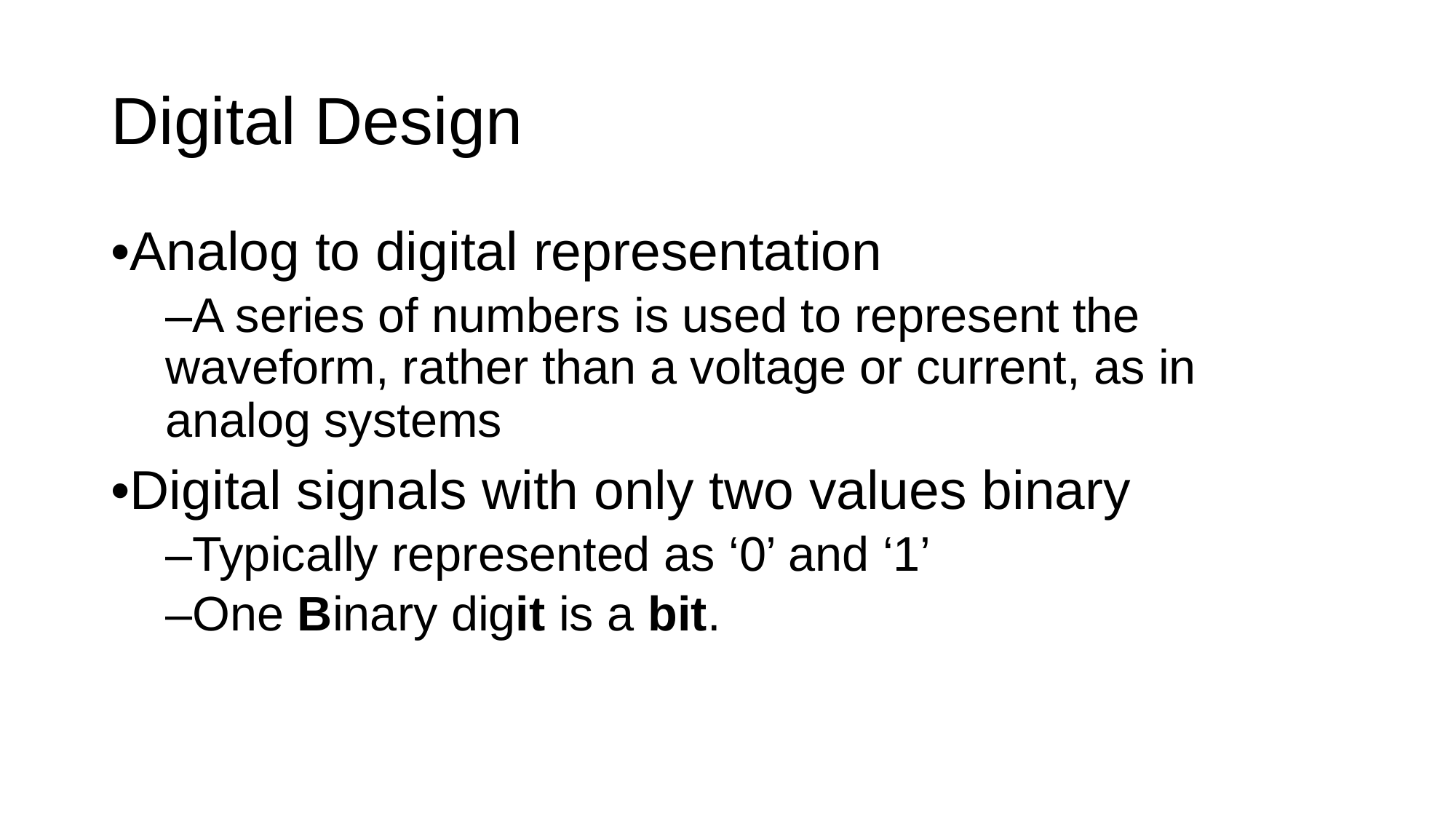

# Digital Design
•Analog to digital representation
–A series of numbers is used to represent the waveform, rather than a voltage or current, as in analog systems
•Digital signals with only two values binary
–Typically represented as ‘0’ and ‘1’
–One Binary digit is a bit.